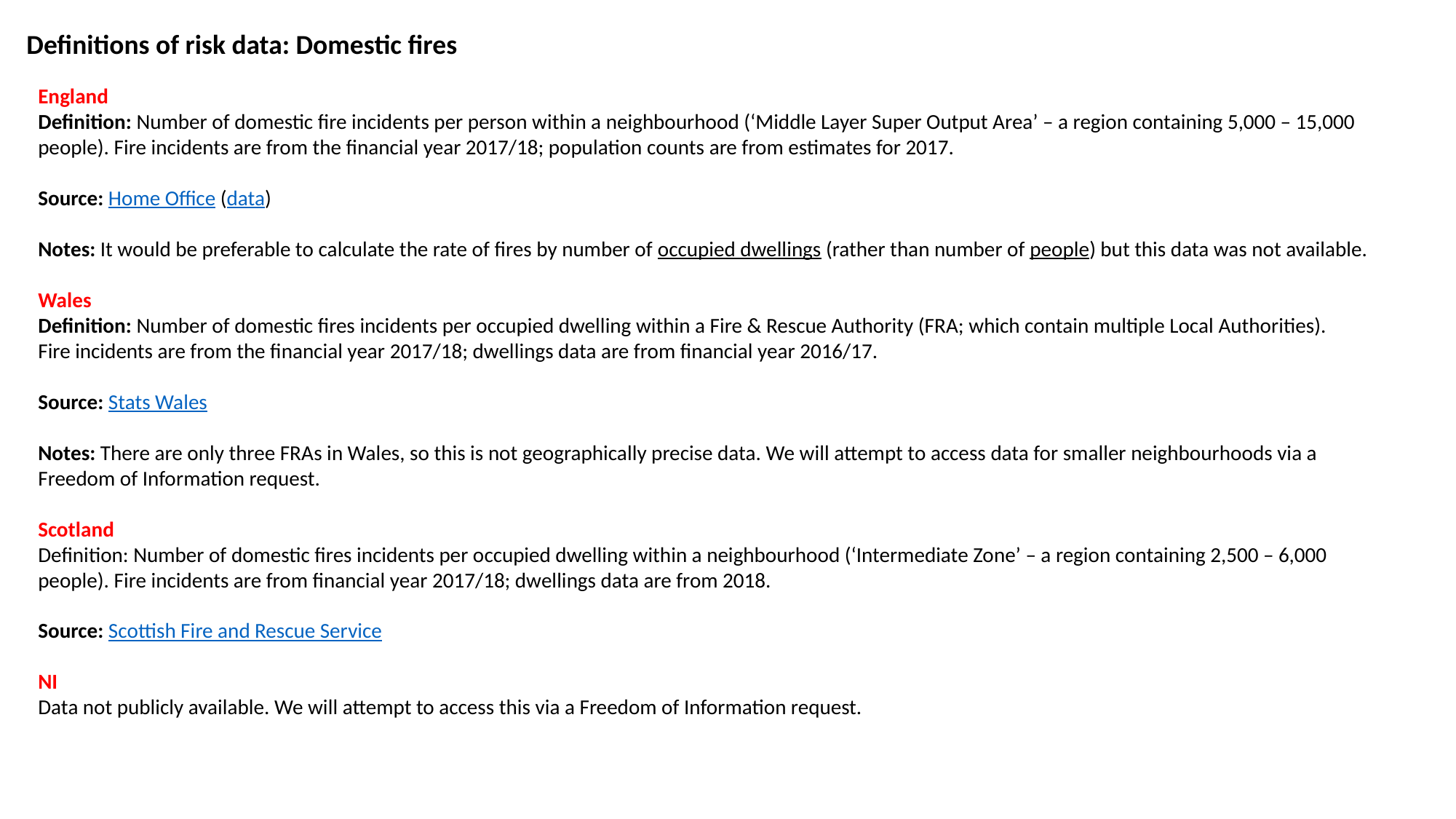

Definitions of risk data: Domestic fires
England
Definition: Number of domestic fire incidents per person within a neighbourhood (‘Middle Layer Super Output Area’ – a region containing 5,000 – 15,000 people). Fire incidents are from the financial year 2017/18; population counts are from estimates for 2017.

Source: Home Office (data)

Notes: It would be preferable to calculate the rate of fires by number of occupied dwellings (rather than number of people) but this data was not available.

Wales
Definition: Number of domestic fires incidents per occupied dwelling within a Fire & Rescue Authority (FRA; which contain multiple Local Authorities).
Fire incidents are from the financial year 2017/18; dwellings data are from financial year 2016/17.

Source: Stats Wales

Notes: There are only three FRAs in Wales, so this is not geographically precise data. We will attempt to access data for smaller neighbourhoods via a Freedom of Information request.

Scotland
Definition: Number of domestic fires incidents per occupied dwelling within a neighbourhood (‘Intermediate Zone’ – a region containing 2,500 – 6,000 people). Fire incidents are from financial year 2017/18; dwellings data are from 2018.

Source: Scottish Fire and Rescue Service

NI
Data not publicly available. We will attempt to access this via a Freedom of Information request.